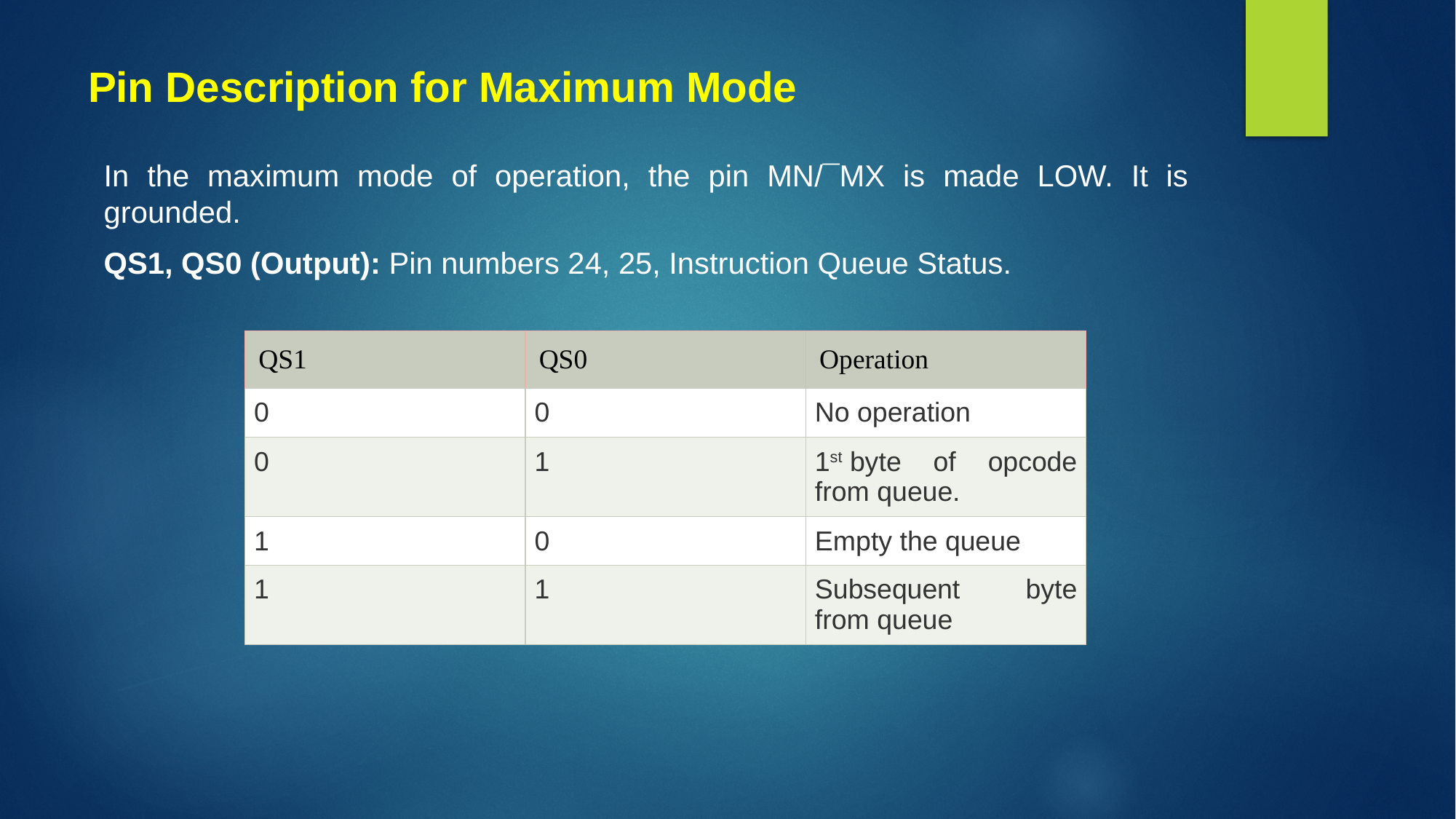

# Pin Description for Maximum Mode
In the maximum mode of operation, the pin MN/¯MX is made LOW. It is grounded.
QS1, QS0 (Output): Pin numbers 24, 25, Instruction Queue Status.

| QS1 | QS0 | Operation |
| --- | --- | --- |
| 0 | 0 | No operation |
| 0 | 1 | 1st byte of opcode from queue. |
| 1 | 0 | Empty the queue |
| 1 | 1 | Subsequent byte from queue |